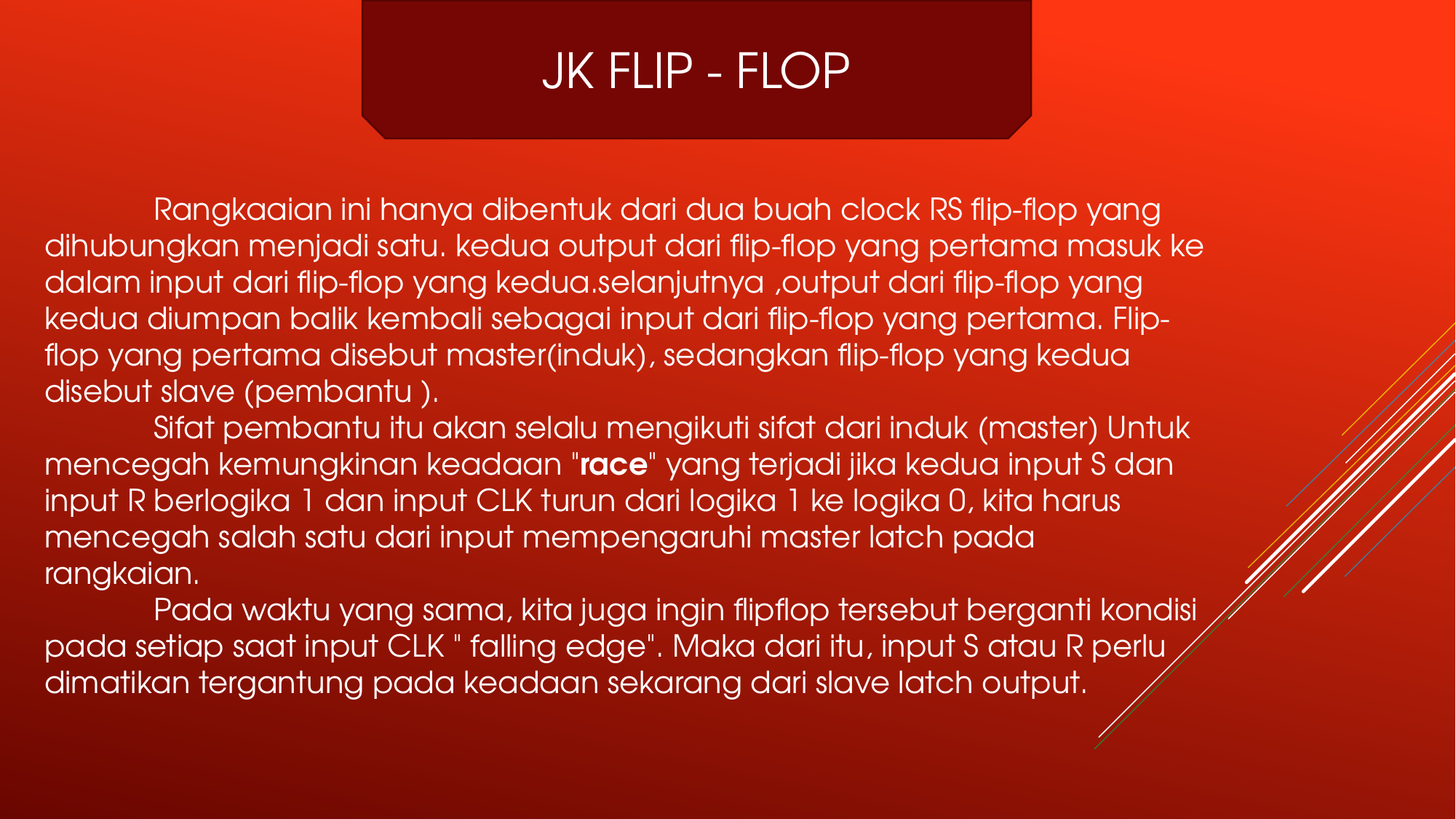

JK FLIP - FLOP
	Rangkaaian ini hanya dibentuk dari dua buah clock RS flip-flop yang dihubungkan menjadi satu. kedua output dari flip-flop yang pertama masuk ke dalam input dari flip-flop yang kedua.selanjutnya ,output dari flip-flop yang kedua diumpan balik kembali sebagai input dari flip-flop yang pertama. Flip-flop yang pertama disebut master(induk), sedangkan flip-flop yang kedua disebut slave (pembantu ).
	Sifat pembantu itu akan selalu mengikuti sifat dari induk (master) Untuk mencegah kemungkinan keadaan "race" yang terjadi jika kedua input S dan input R berlogika 1 dan input CLK turun dari logika 1 ke logika 0, kita harus mencegah salah satu dari input mempengaruhi master latch pada
rangkaian.
	Pada waktu yang sama, kita juga ingin flipflop tersebut berganti kondisi pada setiap saat input CLK " falling edge". Maka dari itu, input S atau R perlu dimatikan tergantung pada keadaan sekarang dari slave latch output.